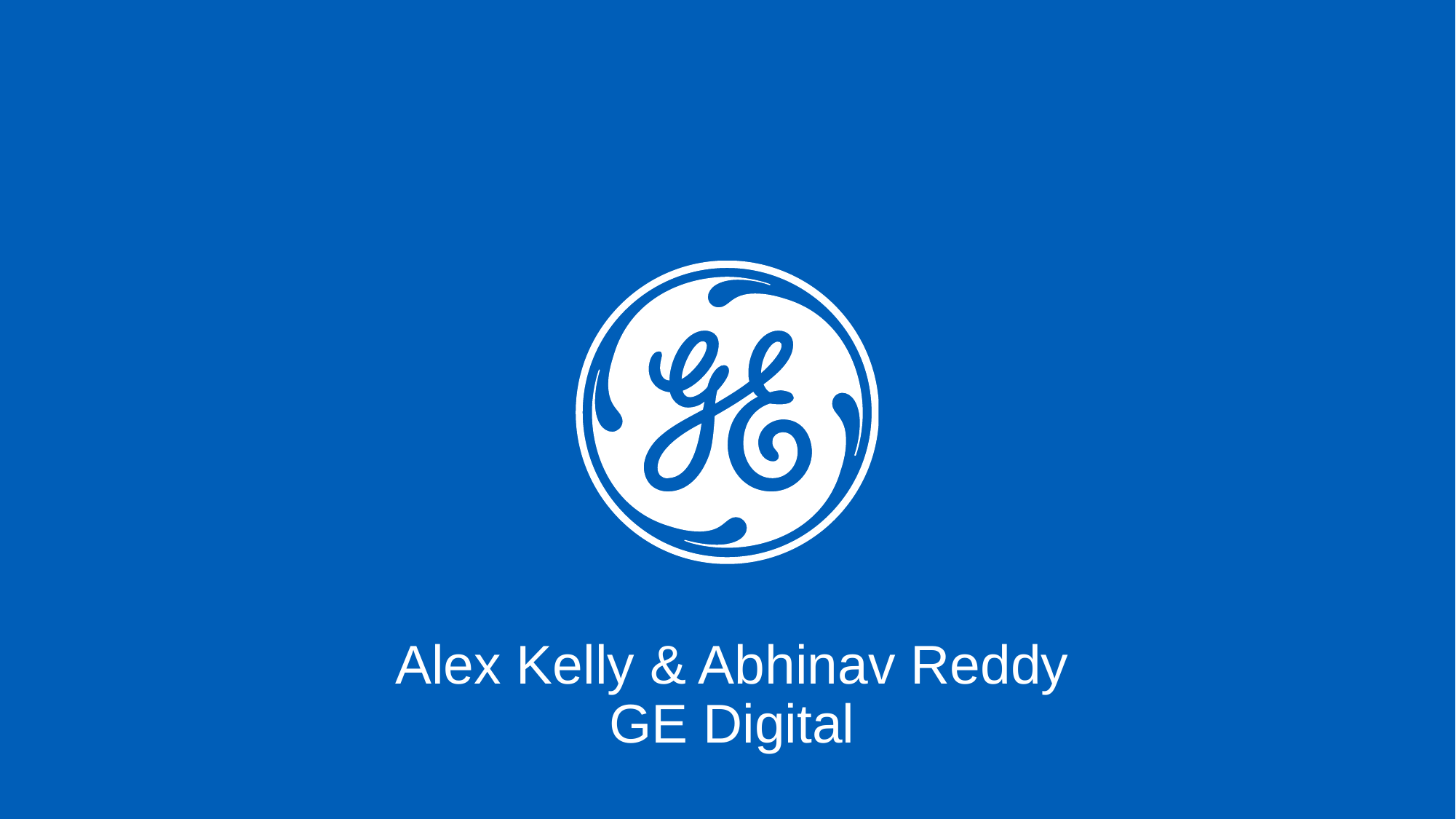

Alex Kelly & Abhinav Reddy
GE Digital